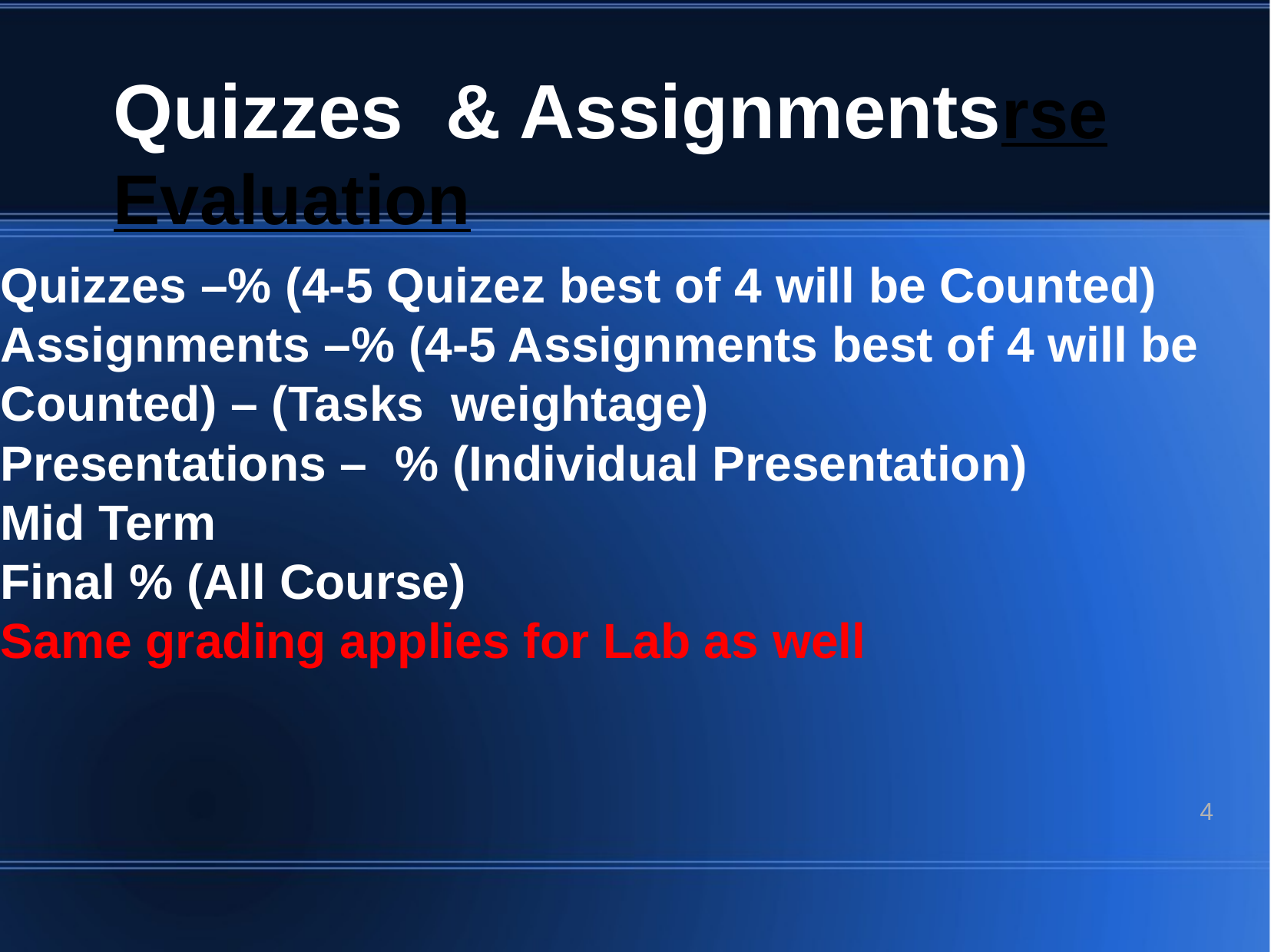

# Quizzes  & Assignmentsrse Evaluation
Quizzes –% (4-5 Quizez best of 4 will be Counted)
Assignments –% (4-5 Assignments best of 4 will be Counted) – (Tasks  weightage)
Presentations –  % (Individual Presentation)
Mid Term
Final % (All Course)
Same grading applies for Lab as well

4